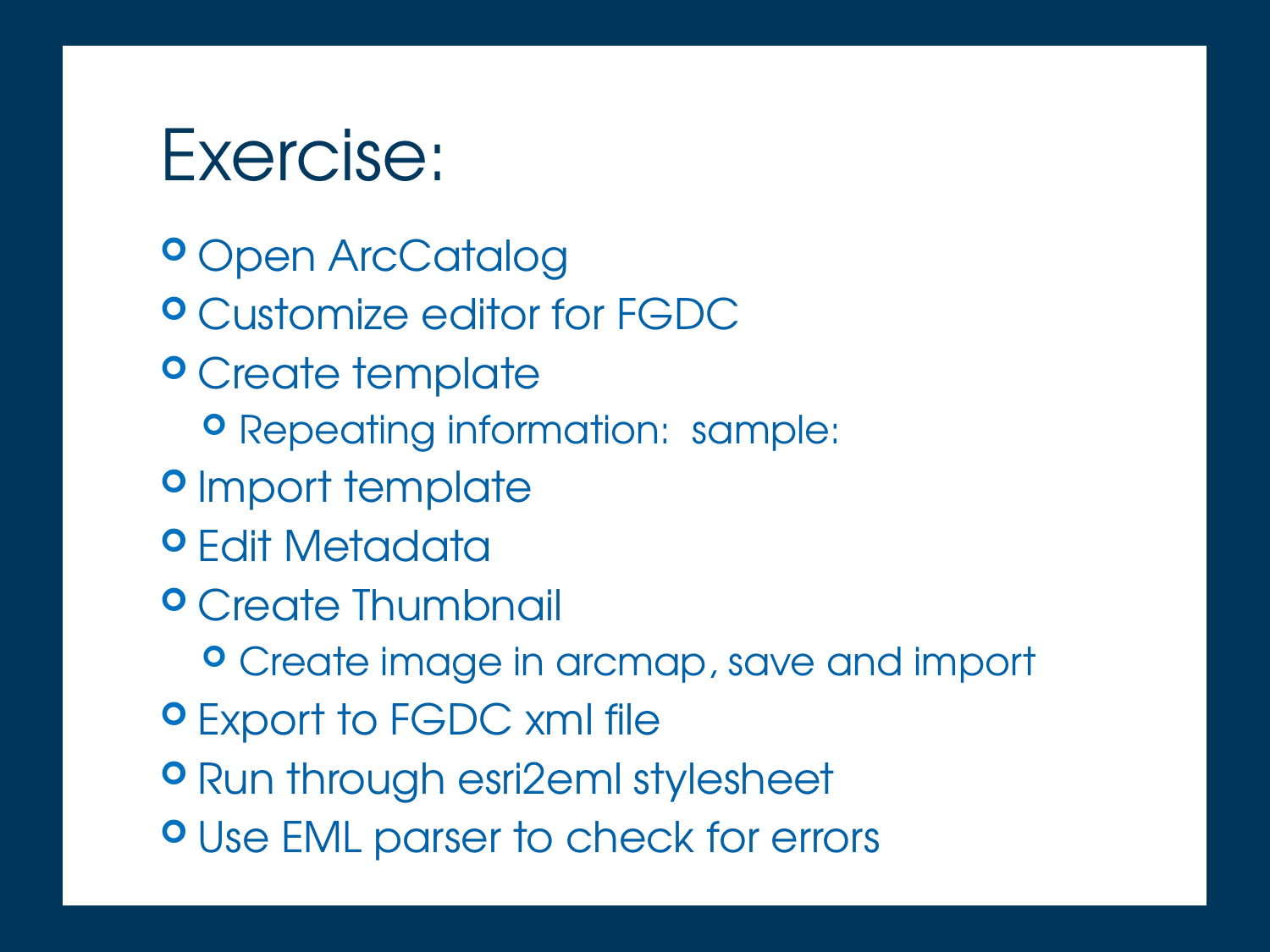

# Exercise:
Open ArcCatalog
Customize editor for FGDC
Create template
Repeating information:  sample:
Import template
Edit Metadata
Create Thumbnail
Create image in arcmap, save and import
Export to FGDC xml file
Run through esri2eml stylesheet
Use EML parser to check for errors